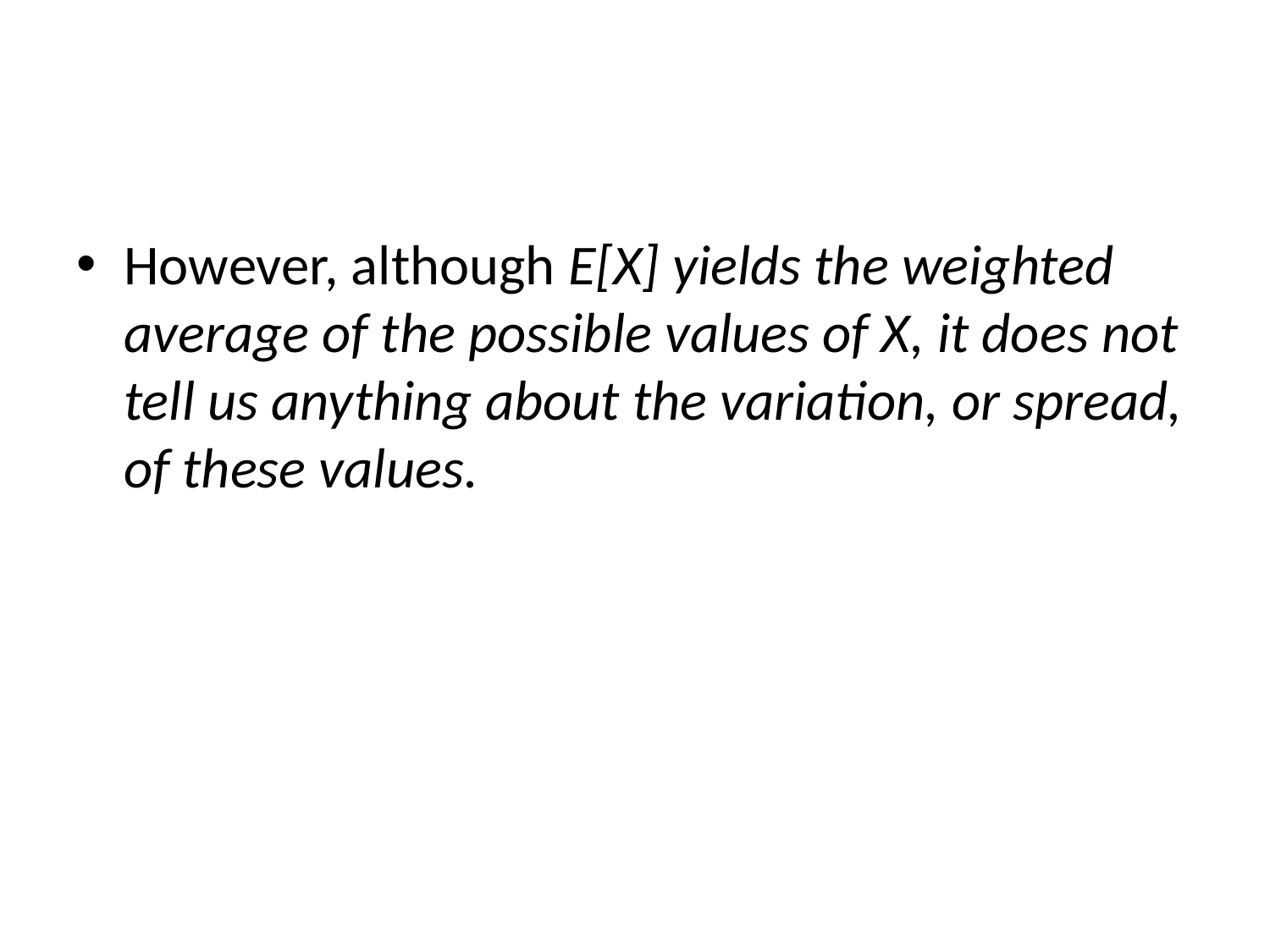

#
However, although E[X] yields the weighted average of the possible values of X, it does not tell us anything about the variation, or spread, of these values.